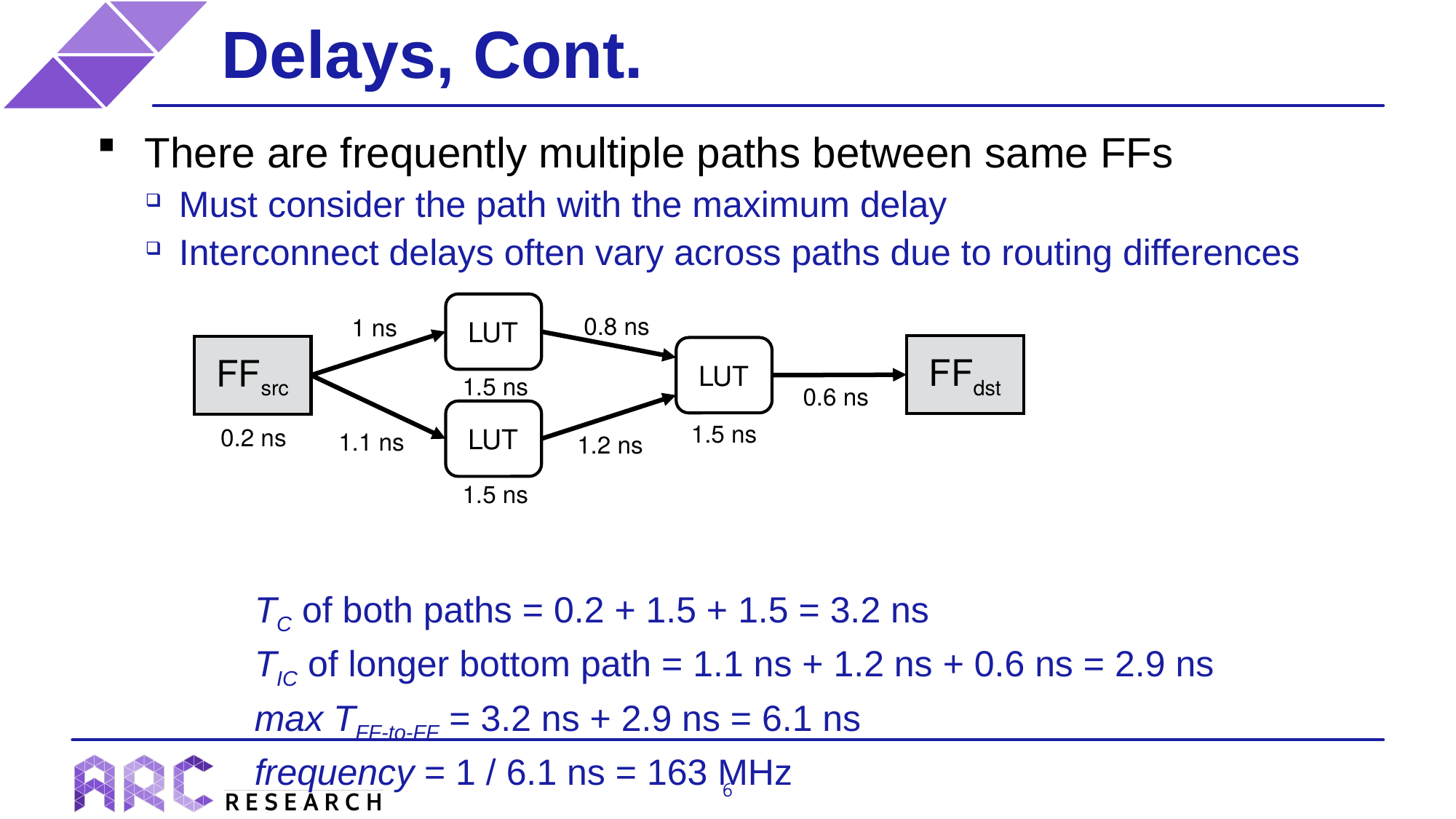

# Delays, Cont.
There are frequently multiple paths between same FFs
Must consider the path with the maximum delay
Interconnect delays often vary across paths due to routing differences

	TC of both paths = 0.2 + 1.5 + 1.5 = 3.2 ns
	TIC of longer bottom path = 1.1 ns + 1.2 ns + 0.6 ns = 2.9 ns
	max TFF-to-FF = 3.2 ns + 2.9 ns = 6.1 ns
	frequency = 1 / 6.1 ns = 163 MHz

LUT
0.8 ns
1 ns
FFdst
FFsrc
LUT
1.5 ns
0.6 ns
LUT
1.5 ns
0.2 ns
1.1 ns
1.2 ns
1.5 ns
6